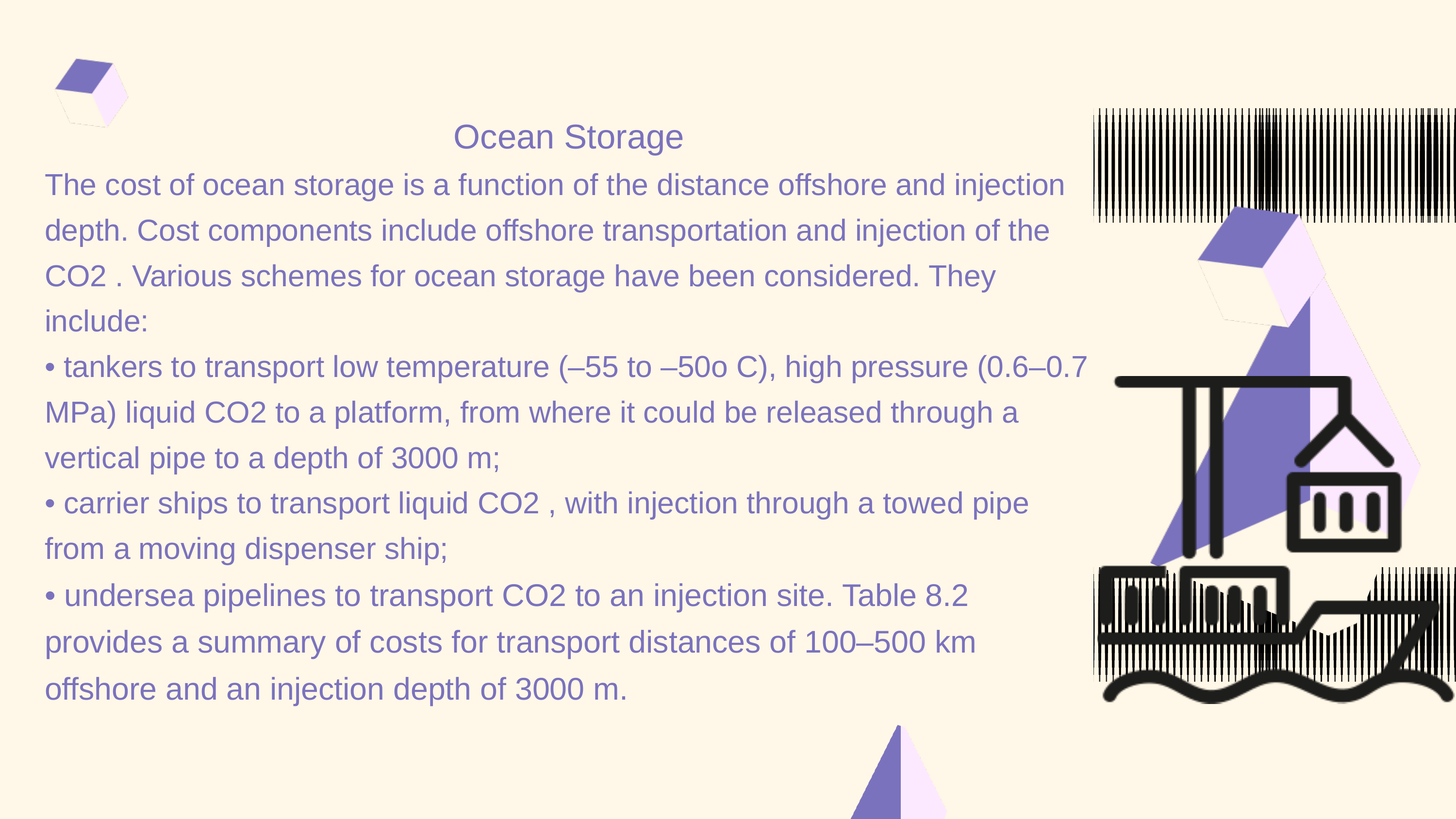

Ocean Storage
The cost of ocean storage is a function of the distance offshore and injection depth. Cost components include offshore transportation and injection of the CO2 . Various schemes for ocean storage have been considered. They include:
• tankers to transport low temperature (–55 to –50o C), high pressure (0.6–0.7 MPa) liquid CO2 to a platform, from where it could be released through a vertical pipe to a depth of 3000 m;
• carrier ships to transport liquid CO2 , with injection through a towed pipe from a moving dispenser ship;
• undersea pipelines to transport CO2 to an injection site. Table 8.2 provides a summary of costs for transport distances of 100–500 km offshore and an injection depth of 3000 m.